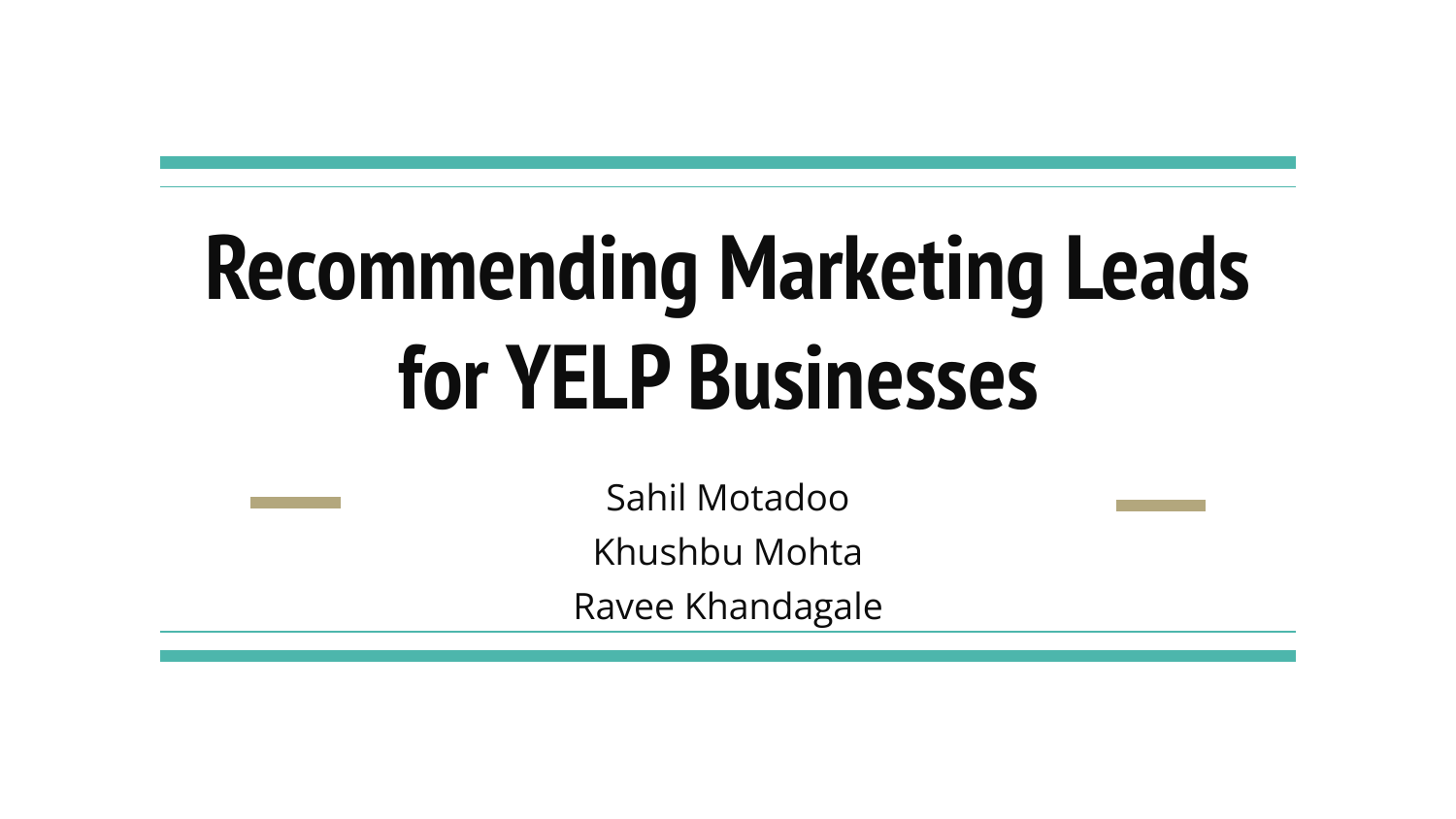

# Recommending Marketing Leads for YELP Businesses
Sahil Motadoo
Khushbu Mohta
Ravee Khandagale